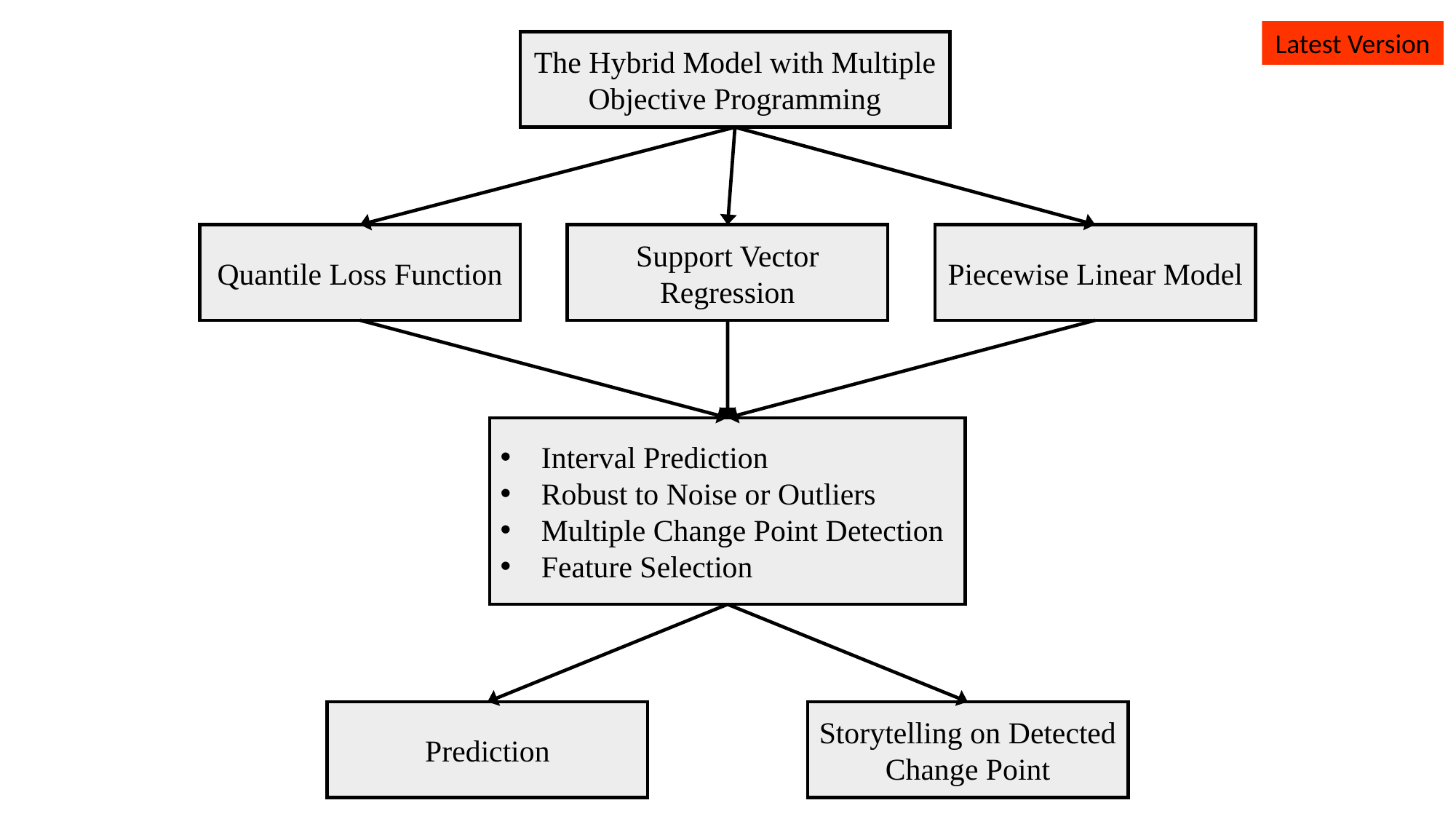

Latest Version
The Hybrid Model with Multiple Objective Programming
Quantile Loss Function
Support Vector Regression
Piecewise Linear Model
Interval Prediction
Robust to Noise or Outliers
Multiple Change Point Detection
Feature Selection
Prediction
Storytelling on Detected Change Point